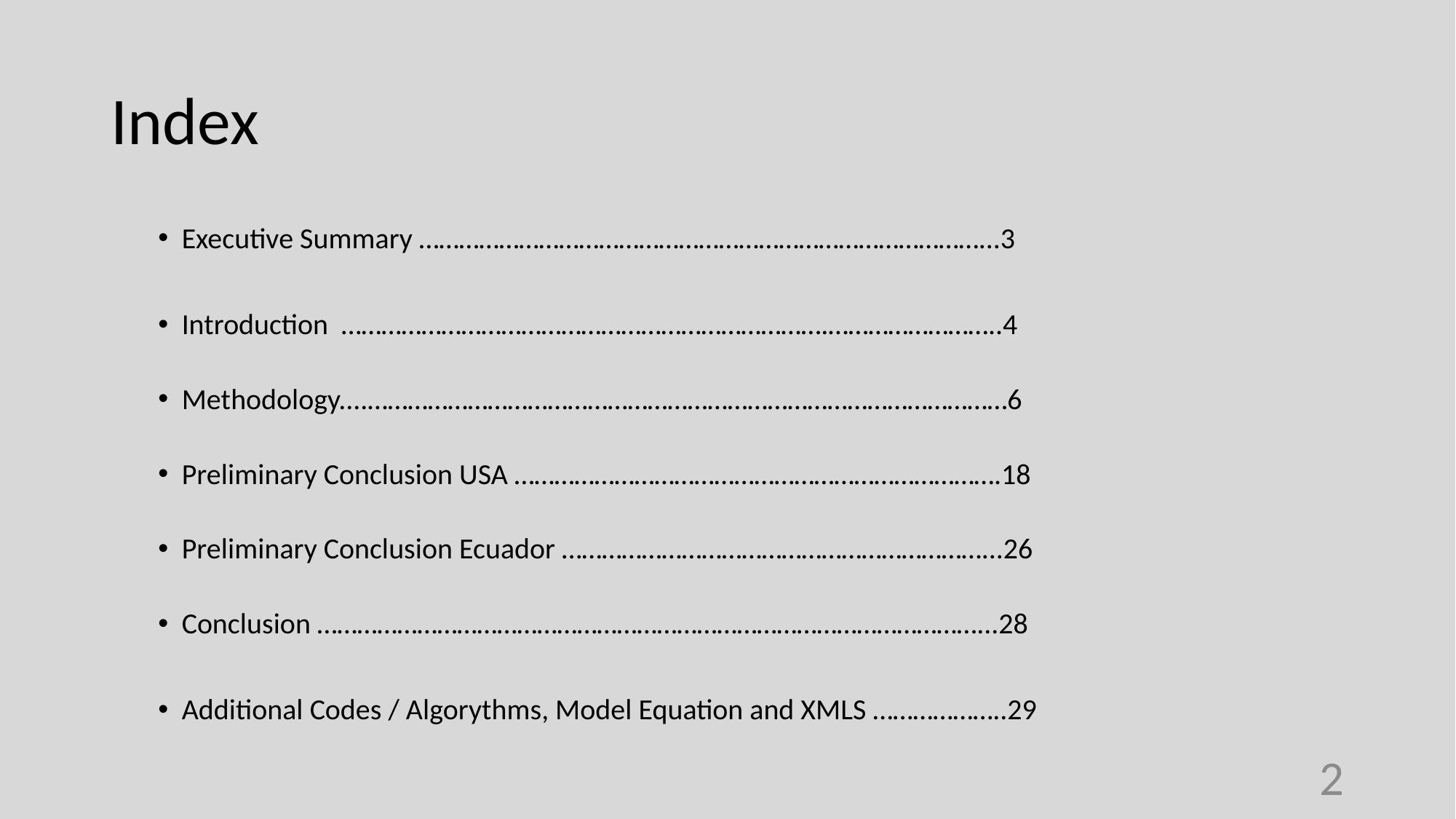

# Index
Executive Summary …………………………………………………………………………...3

Introduction  ……………………………………………………………….……………………..4

Methodology....……………………………………………………………………………………6

Preliminary Conclusion USA ……………………………………………………………….18

Preliminary Conclusion Ecuador ………………………………………………………...26

Conclusion ………………………………………………………………………………………...28

Additional Codes / Algorythms, Model Equation and XMLS ………………..29

2